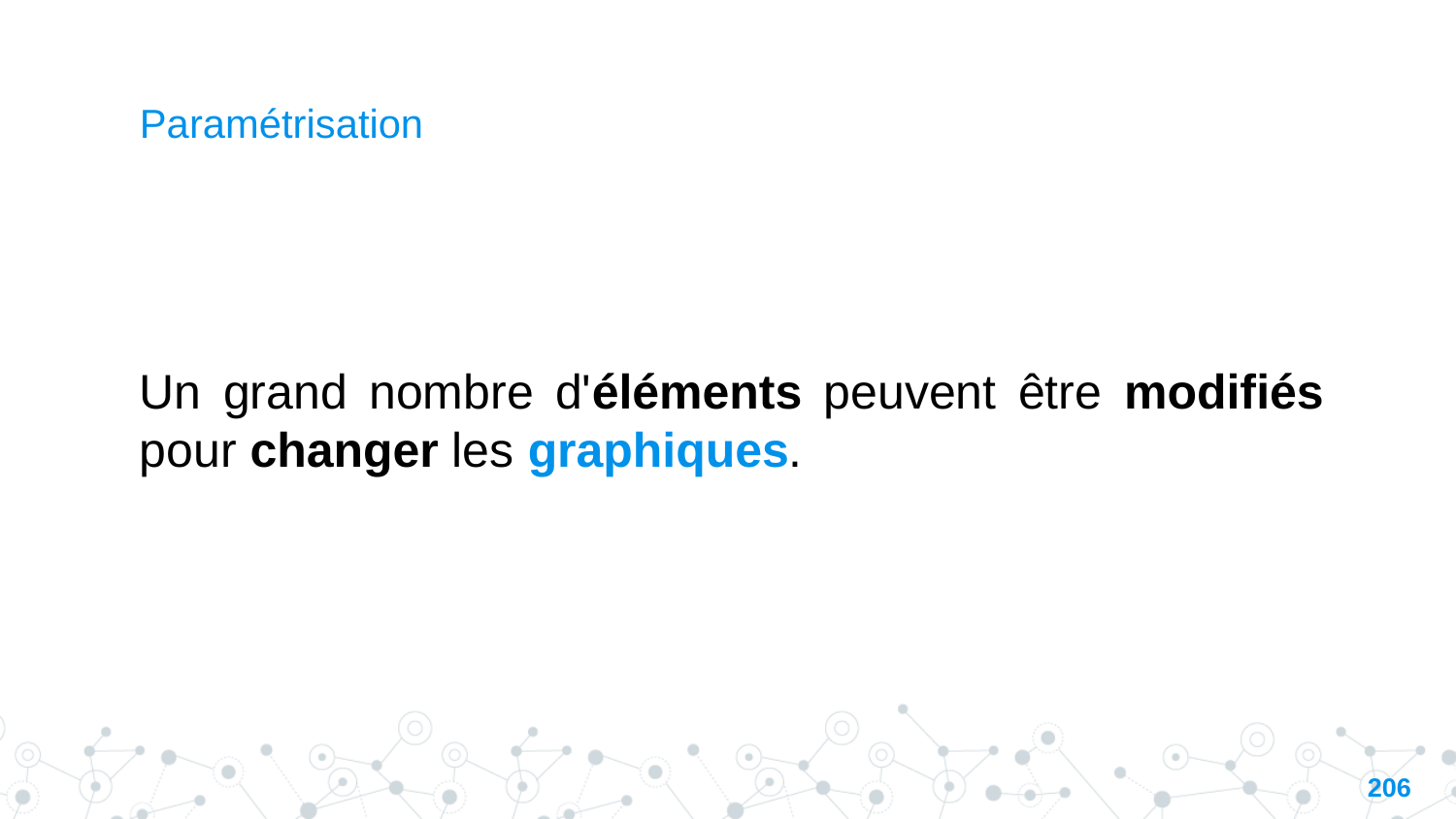

# Paramétrisation
Un grand nombre d'éléments peuvent être modifiés pour changer les graphiques.
206